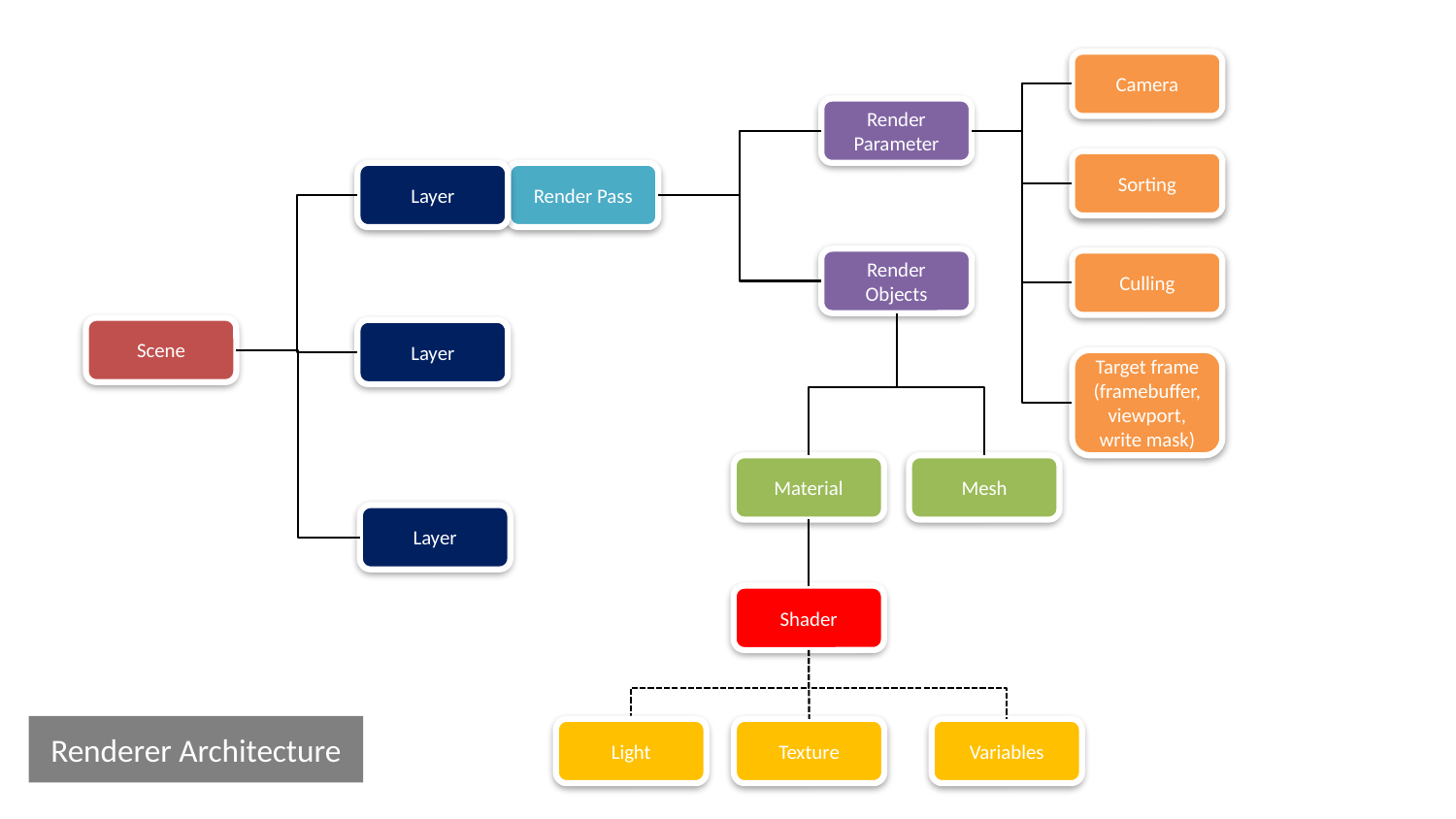

Camera
Render Parameter
Sorting
Layer
Render Pass
Render Objects
Culling
Scene
Layer
Target frame
(framebuffer, viewport, write mask)
Material
Mesh
Layer
Shader
Renderer Architecture
Light
Texture
Variables